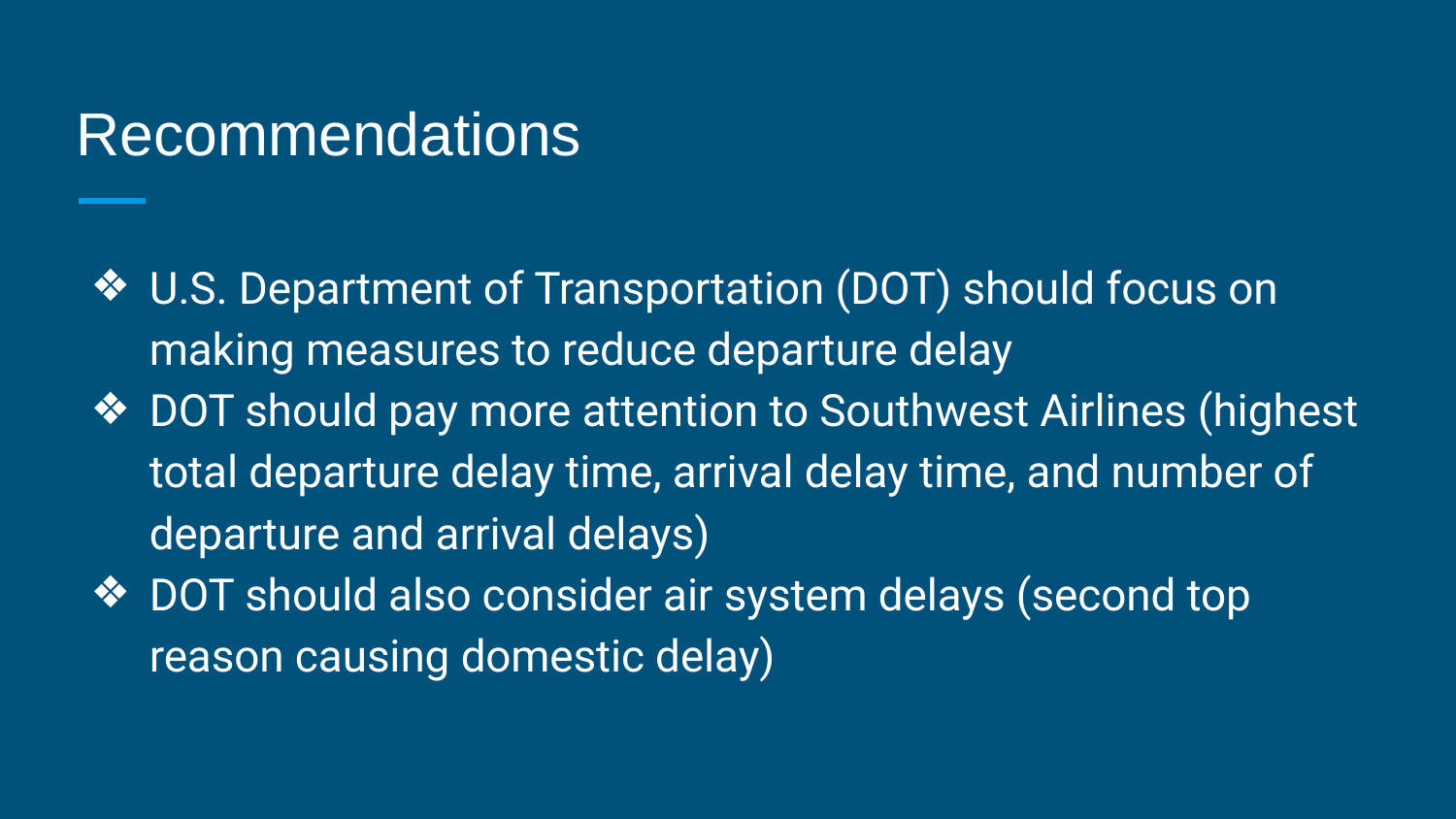

# Recommendations
U.S. Department of Transportation (DOT) should focus on making measures to reduce departure delay
DOT should pay more attention to Southwest Airlines (highest total departure delay time, arrival delay time, and number of departure and arrival delays)
DOT should also consider air system delays (second top reason causing domestic delay)